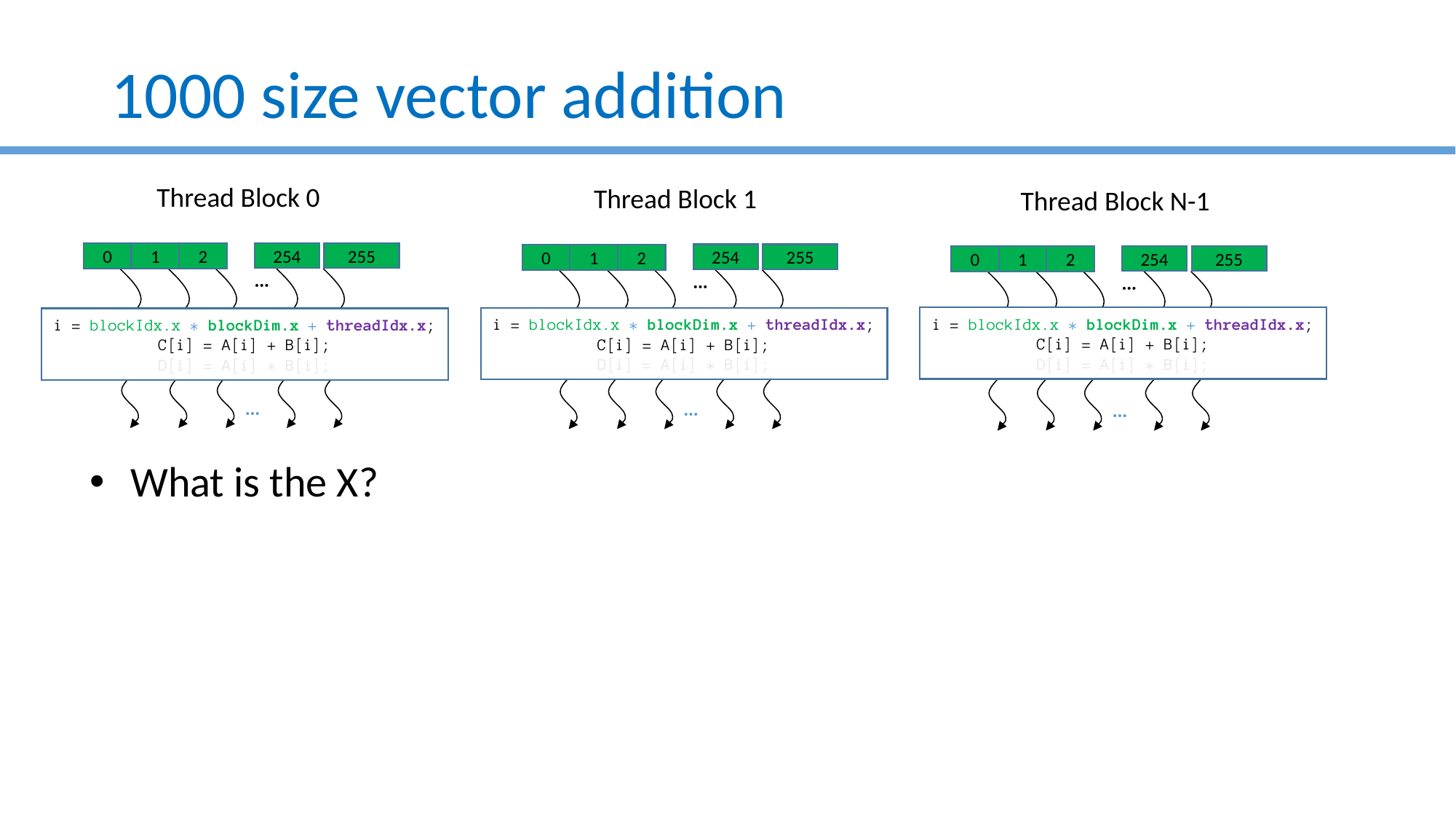

# 1000 size vector addition
Thread Block 0
Thread Block 1
Thread Block N-1
0
1
2
254
255
0
1
2
254
255
0
1
2
254
255
…
…
…

i = blockIdx.x * blockDim.x + threadIdx.x;
C[i] = A[i] + B[i];
D[i] = A[i] * B[i];
i = blockIdx.x * blockDim.x + threadIdx.x;
C[i] = A[i] + B[i];
D[i] = A[i] * B[i];
i = blockIdx.x * blockDim.x + threadIdx.x;
C[i] = A[i] + B[i];
D[i] = A[i] * B[i];
…
…
…
What is the X?